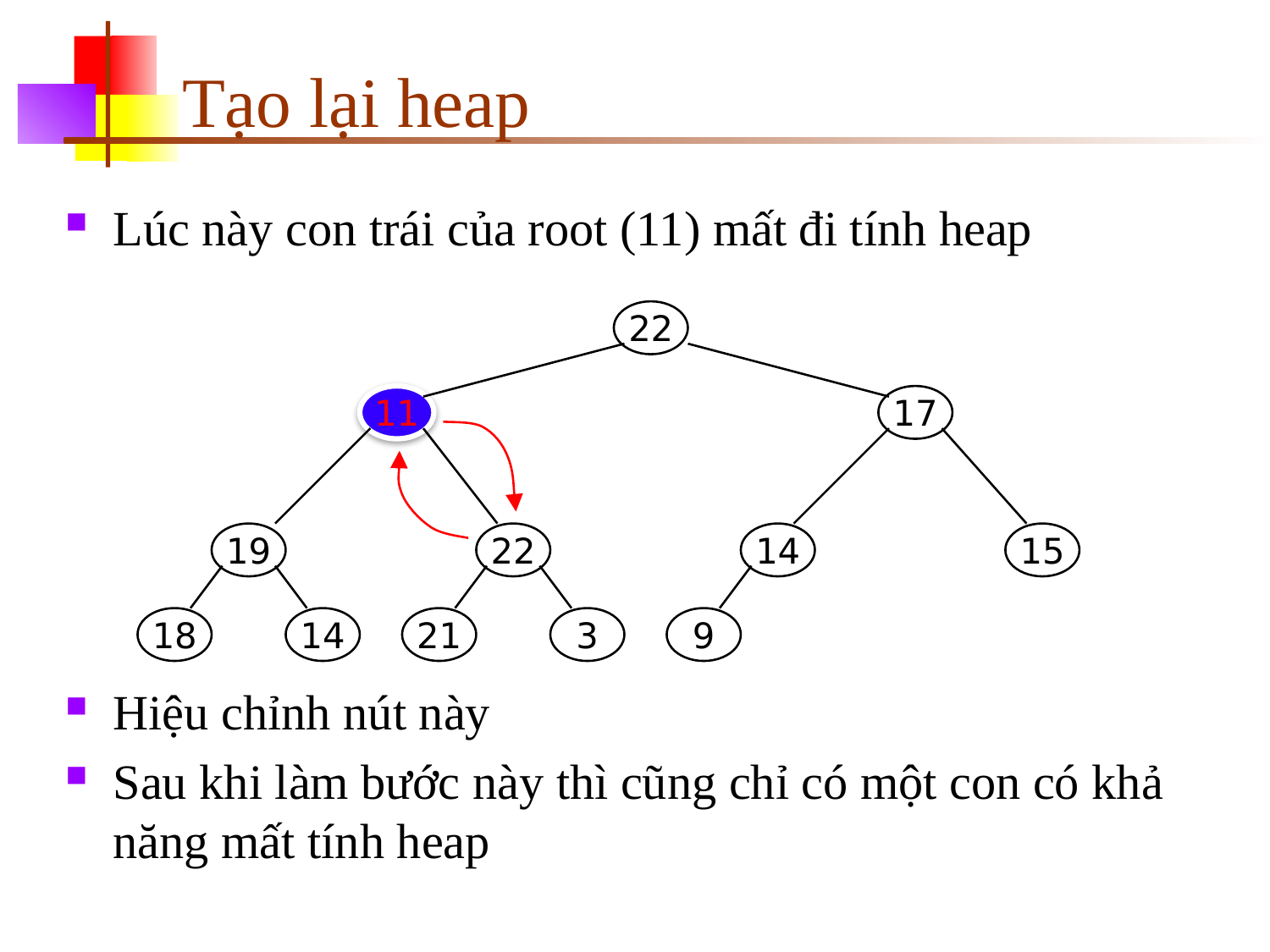

# Tạo lại heap
Lúc này con trái của root (11) mất đi tính heap

Hiệu chỉnh nút này
Sau khi làm bước này thì cũng chỉ có một con có khả năng mất tính heap
22

11
17

19
22
14
15

18
14
21
3
9